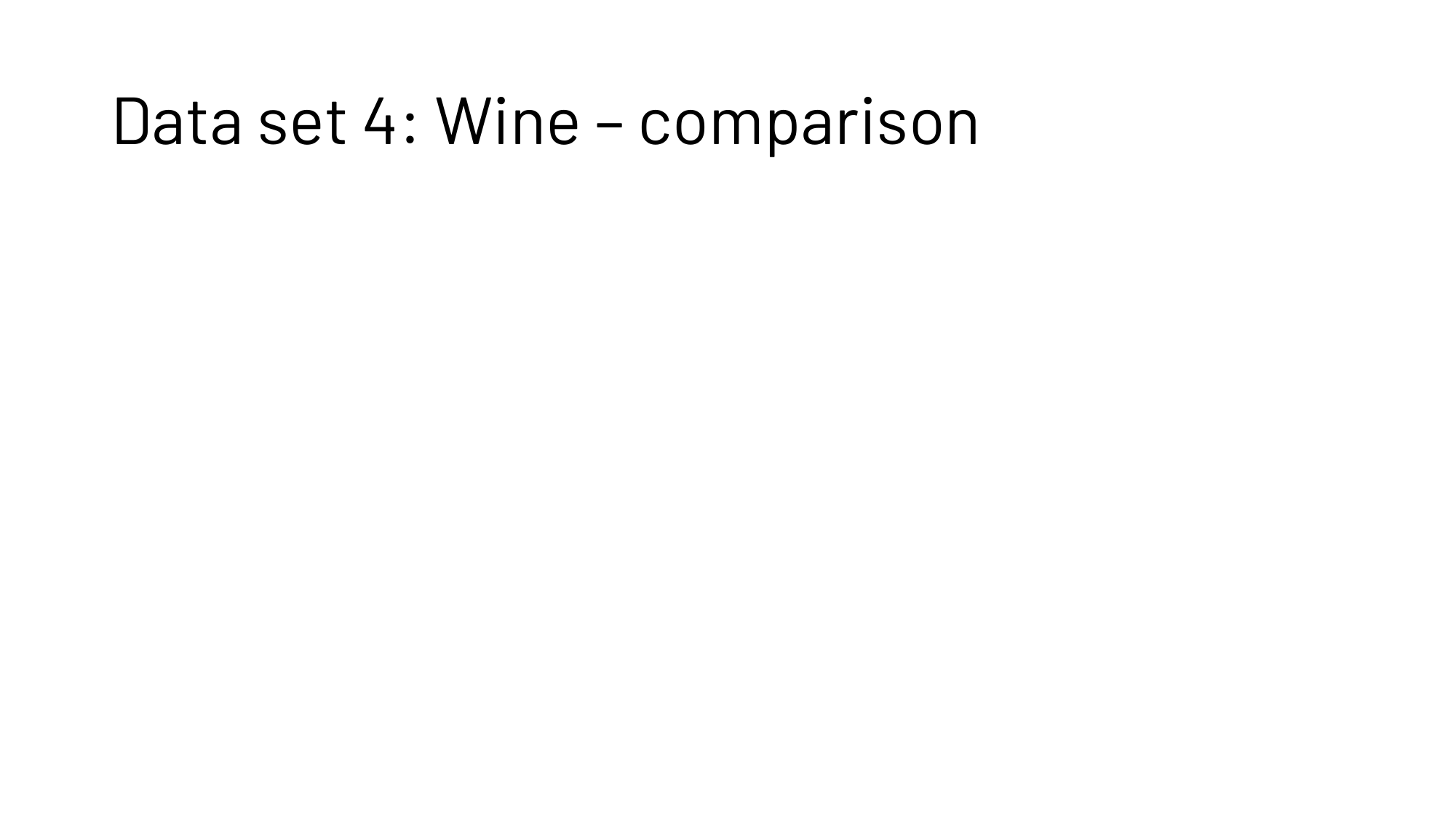

# Data set 4: Wine – comparison